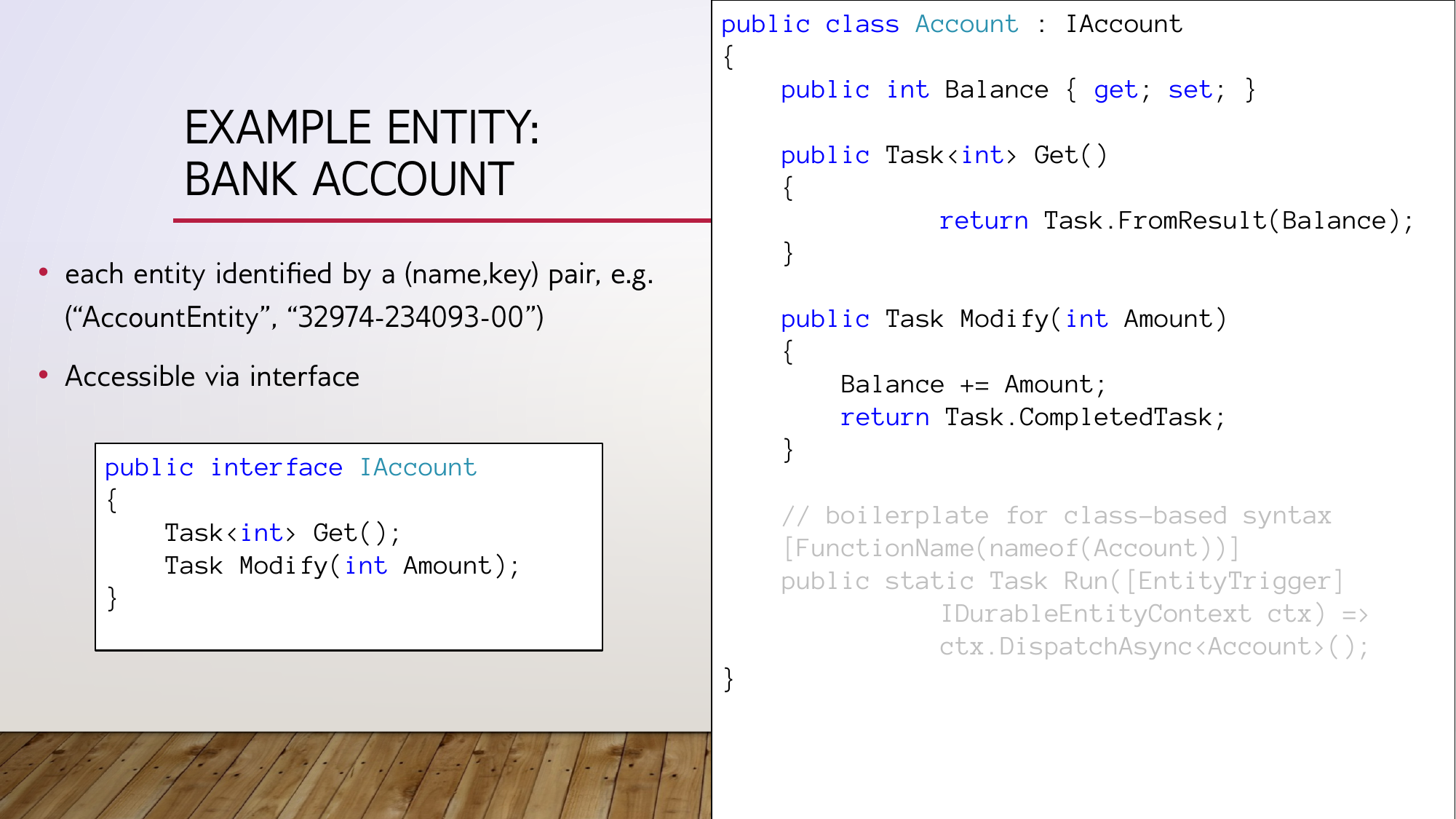

public class Account : IAccount
{
    public int Balance { get; set; }

    public Task<int> Get()
    {
		return Task.FromResult(Balance);
    }

    public Task Modify(int Amount)
    {
        Balance += Amount;
        return Task.CompletedTask;
    }

    // boilerplate for class-based syntax
    [FunctionName(nameof(Account))]
    public static Task Run([EntityTrigger]
		IDurableEntityContext ctx) =>
		ctx.DispatchAsync<Account>();
}

# example entity: Bank Account
each entity identified by a (name,key) pair, e.g. (“AccountEntity”, “32974-234093-00”)
Accessible via interface
public interface IAccount
{
    Task<int> Get();
    Task Modify(int Amount);
}